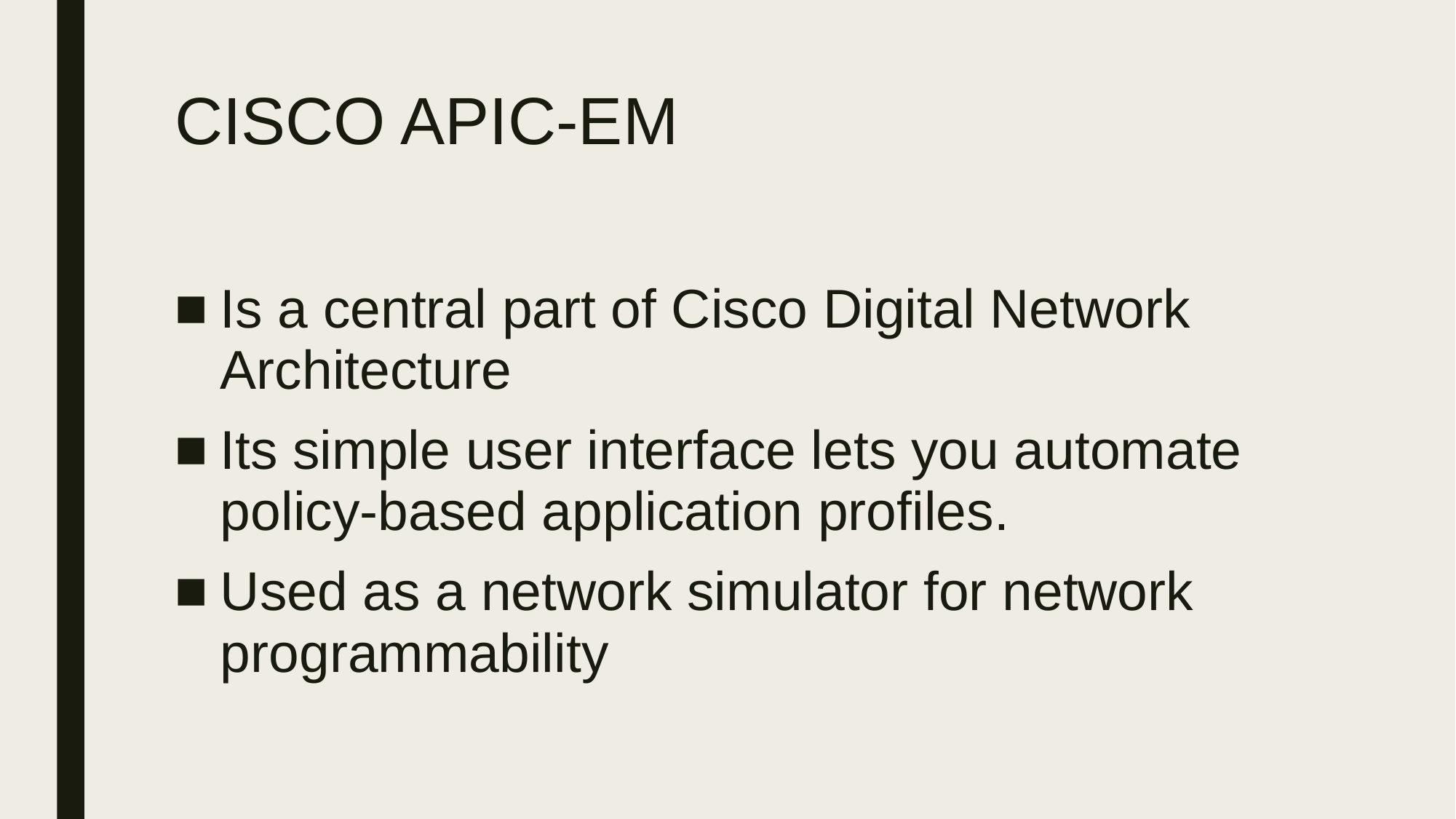

# CISCO APIC-EM
Is a central part of Cisco Digital Network Architecture
Its simple user interface lets you automate policy-based application profiles.
Used as a network simulator for network programmability